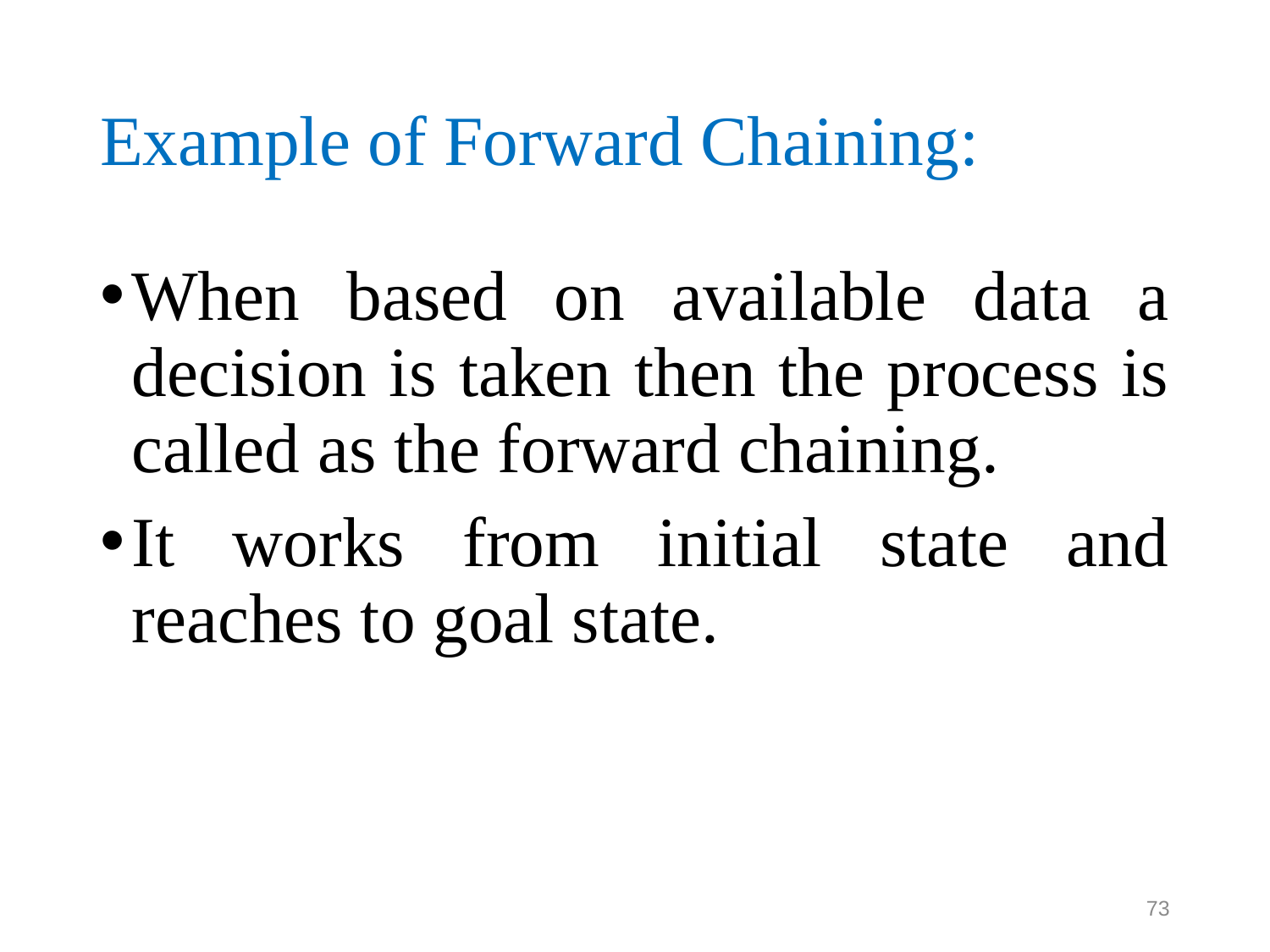

# Example of Forward Chaining:
When based on available data a decision is taken then the process is called as the forward chaining.
It works from initial state and reaches to goal state.

73